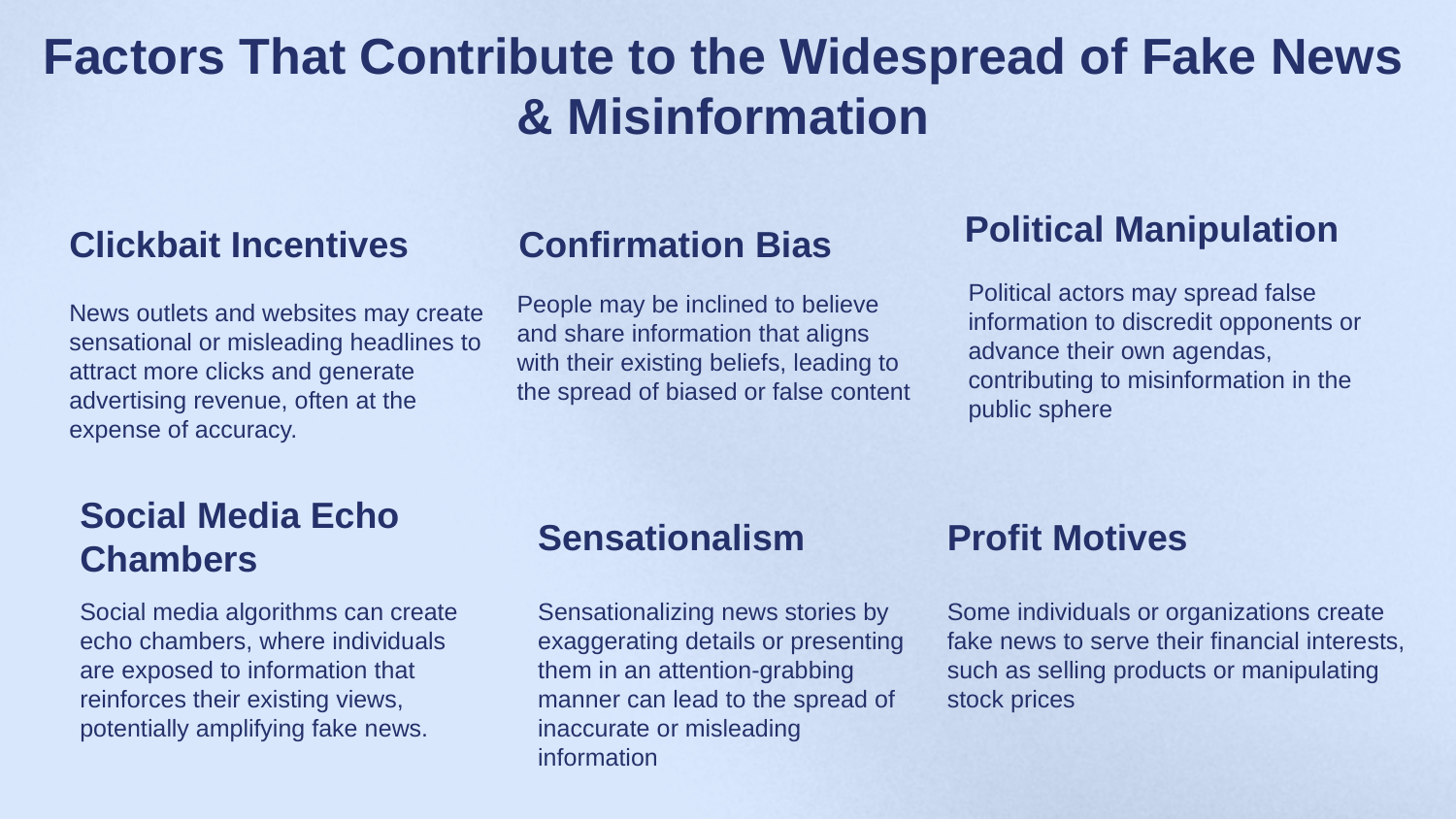

# Factors That Contribute to the Widespread of Fake News & Misinformation

Political Manipulation
Clickbait Incentives
Confirmation Bias
Political actors may spread false information to discredit opponents or advance their own agendas, contributing to misinformation in the public sphere
People may be inclined to believe and share information that aligns with their existing beliefs, leading to the spread of biased or false content
News outlets and websites may create sensational or misleading headlines to attract more clicks and generate advertising revenue, often at the expense of accuracy.
Social Media Echo Chambers
Sensationalism
Profit Motives
Social media algorithms can create echo chambers, where individuals are exposed to information that reinforces their existing views, potentially amplifying fake news.
Sensationalizing news stories by exaggerating details or presenting them in an attention-grabbing manner can lead to the spread of inaccurate or misleading information
Some individuals or organizations create fake news to serve their financial interests, such as selling products or manipulating stock prices